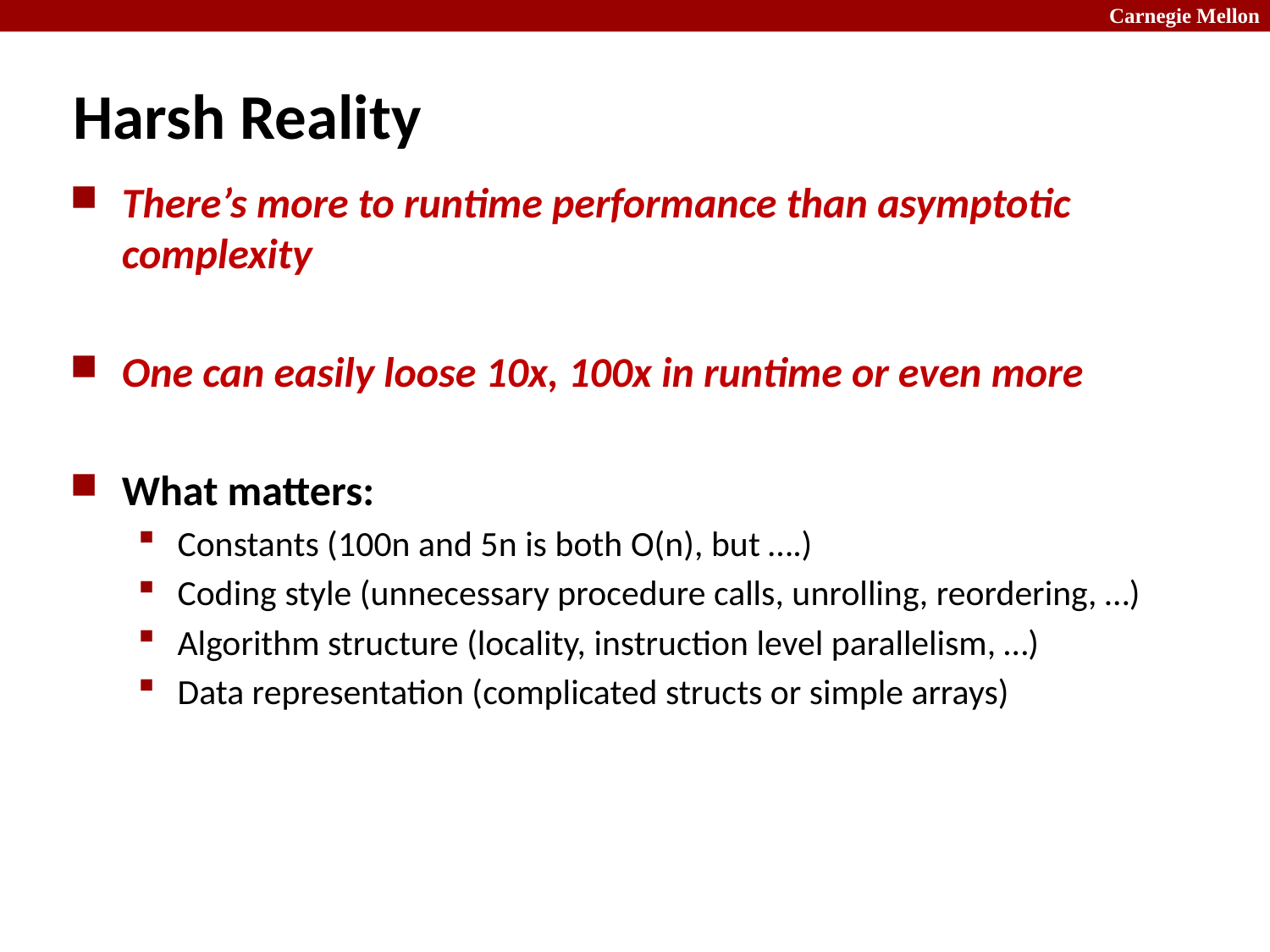

# Harsh Reality
There’s more to runtime performance than asymptotic complexity

One can easily loose 10x, 100x in runtime or even more

What matters:
Constants (100n and 5n is both O(n), but ….)
Coding style (unnecessary procedure calls, unrolling, reordering, …)
Algorithm structure (locality, instruction level parallelism, …)
Data representation (complicated structs or simple arrays)